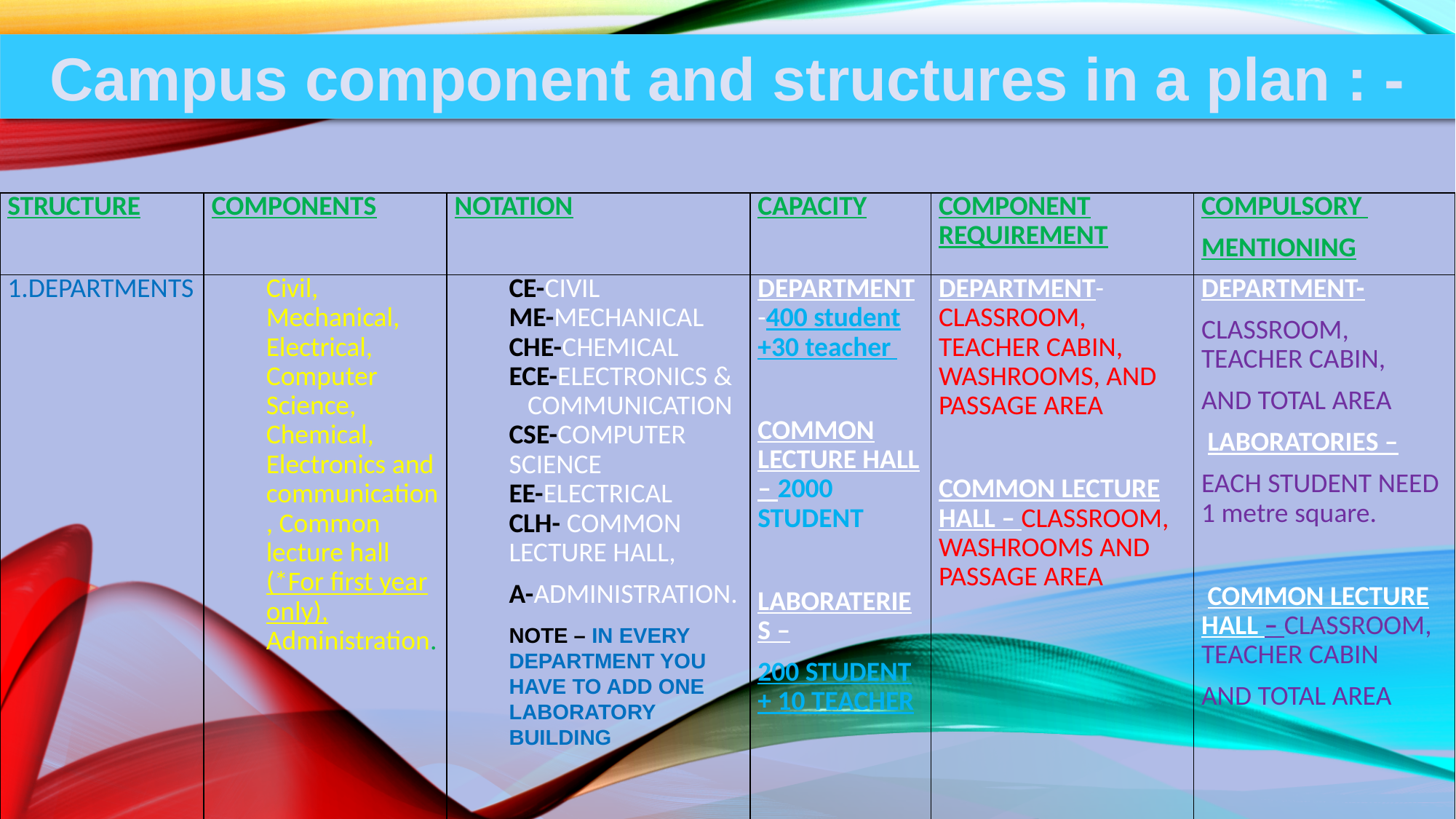

Campus component and structures in a plan : -
| STRUCTURE | COMPONENTS | NOTATION | CAPACITY | COMPONENT REQUIREMENT | COMPULSORY MENTIONING |
| --- | --- | --- | --- | --- | --- |
| 1.DEPARTMENTS | Civil, Mechanical, Electrical, Computer Science, Chemical, Electronics and communication, Common lecture hall (\*For first year only), Administration. | CE-CIVIL ME-MECHANICAL CHE-CHEMICAL ECE-ELECTRONICS & COMMUNICATION CSE-COMPUTER SCIENCE EE-ELECTRICAL CLH- COMMON LECTURE HALL, A-ADMINISTRATION. NOTE – IN EVERY DEPARTMENT YOU HAVE TO ADD ONE LABORATORY BUILDING | DEPARTMENT -400 student +30 teacher COMMON LECTURE HALL – 2000 STUDENT LABORATERIES – 200 STUDENT + 10 TEACHER | DEPARTMENT-CLASSROOM, TEACHER CABIN, WASHROOMS, AND PASSAGE AREA   COMMON LECTURE HALL – CLASSROOM, WASHROOMS AND PASSAGE AREA | DEPARTMENT- CLASSROOM, TEACHER CABIN, AND TOTAL AREA  LABORATORIES – EACH STUDENT NEED 1 metre square.    COMMON LECTURE HALL – CLASSROOM, TEACHER CABIN AND TOTAL AREA |